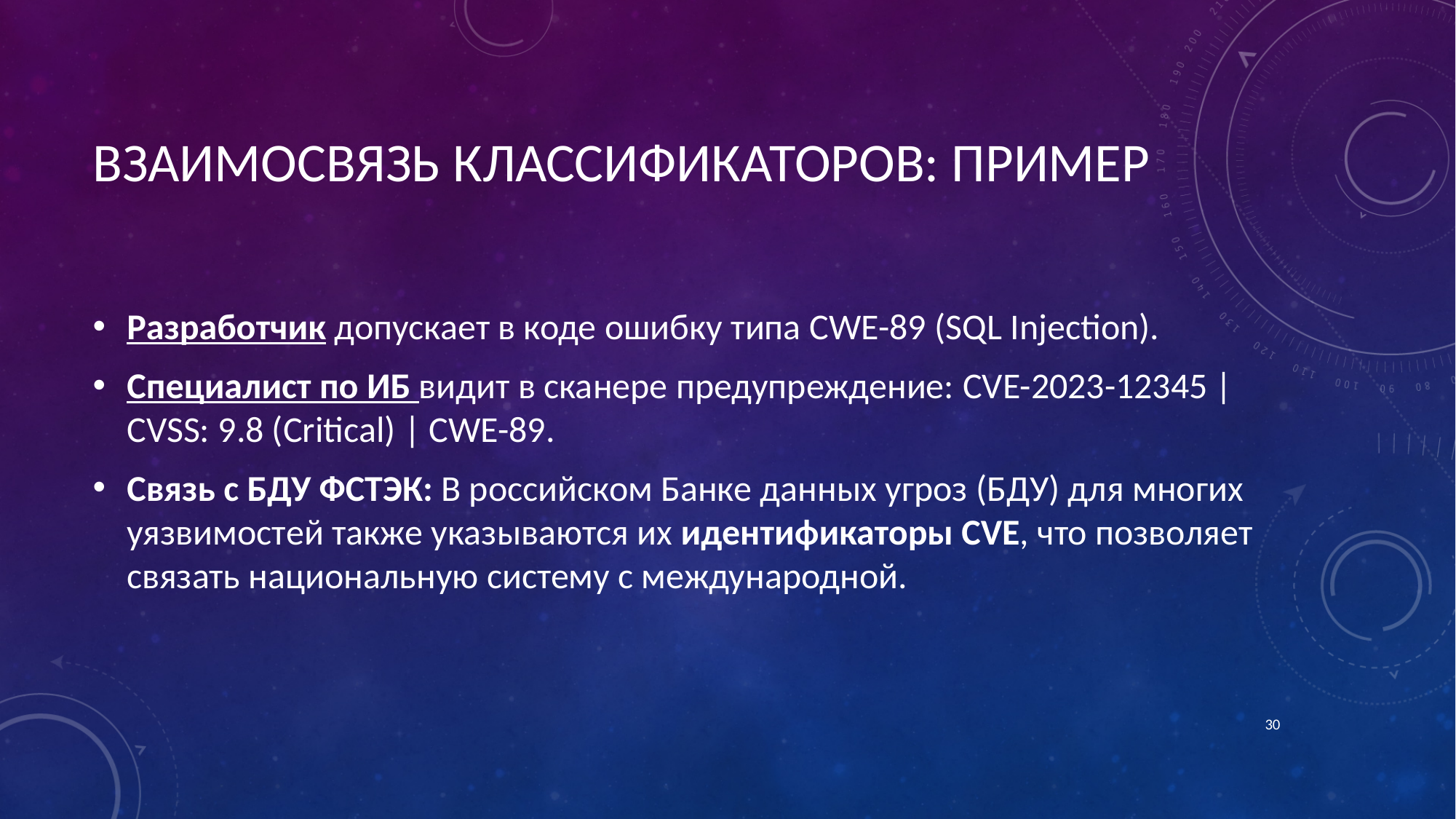

# Взаимосвязь классификаторов: Пример
Разработчик допускает в коде ошибку типа CWE-89 (SQL Injection).
Специалист по ИБ видит в сканере предупреждение: CVE-2023-12345 | CVSS: 9.8 (Critical) | CWE-89.
Связь с БДУ ФСТЭК: В российском Банке данных угроз (БДУ) для многих уязвимостей также указываются их идентификаторы CVE, что позволяет связать национальную систему с международной.

30